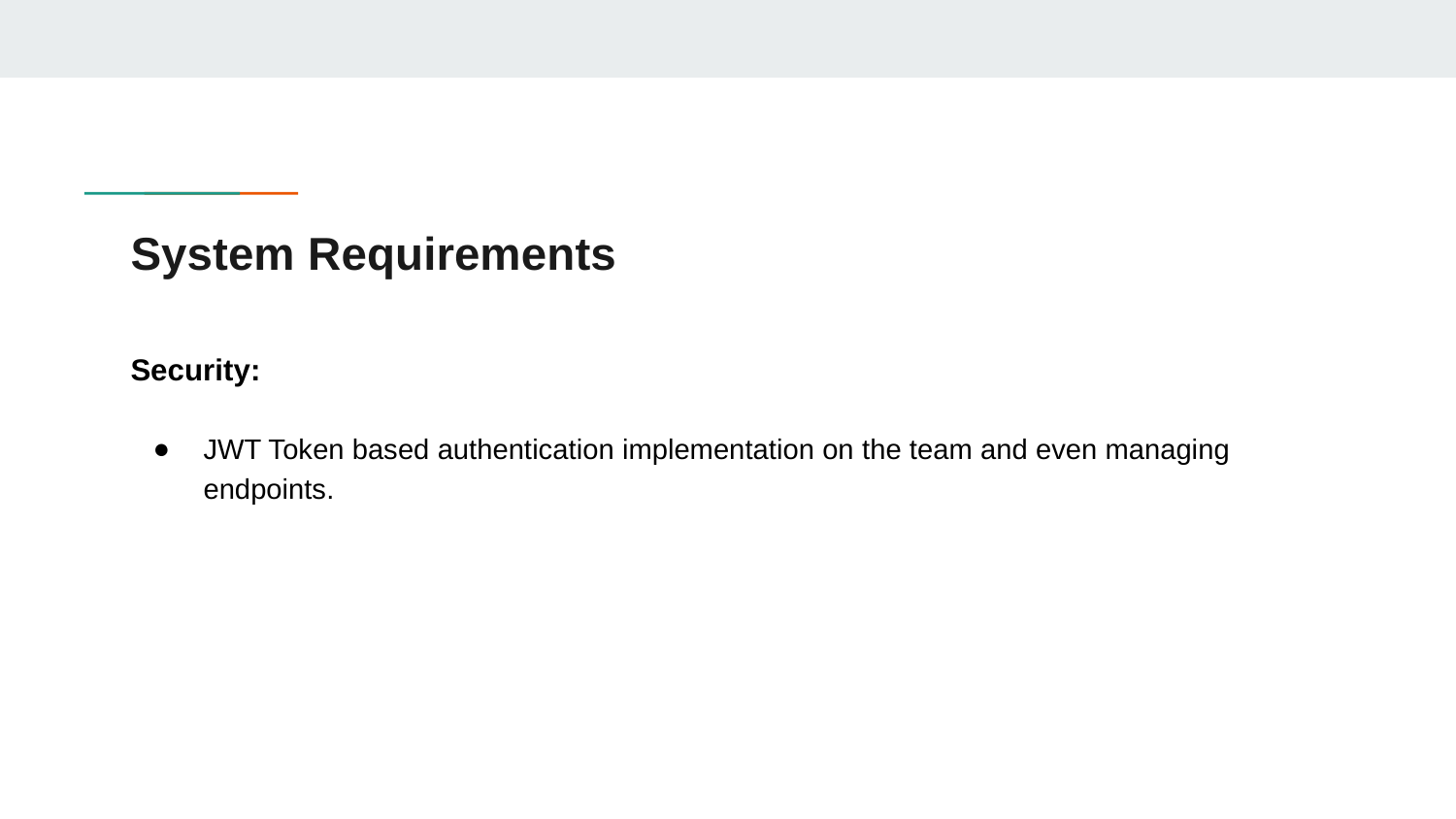

# System Requirements
Security:

JWT Token based authentication implementation on the team and even managing endpoints.